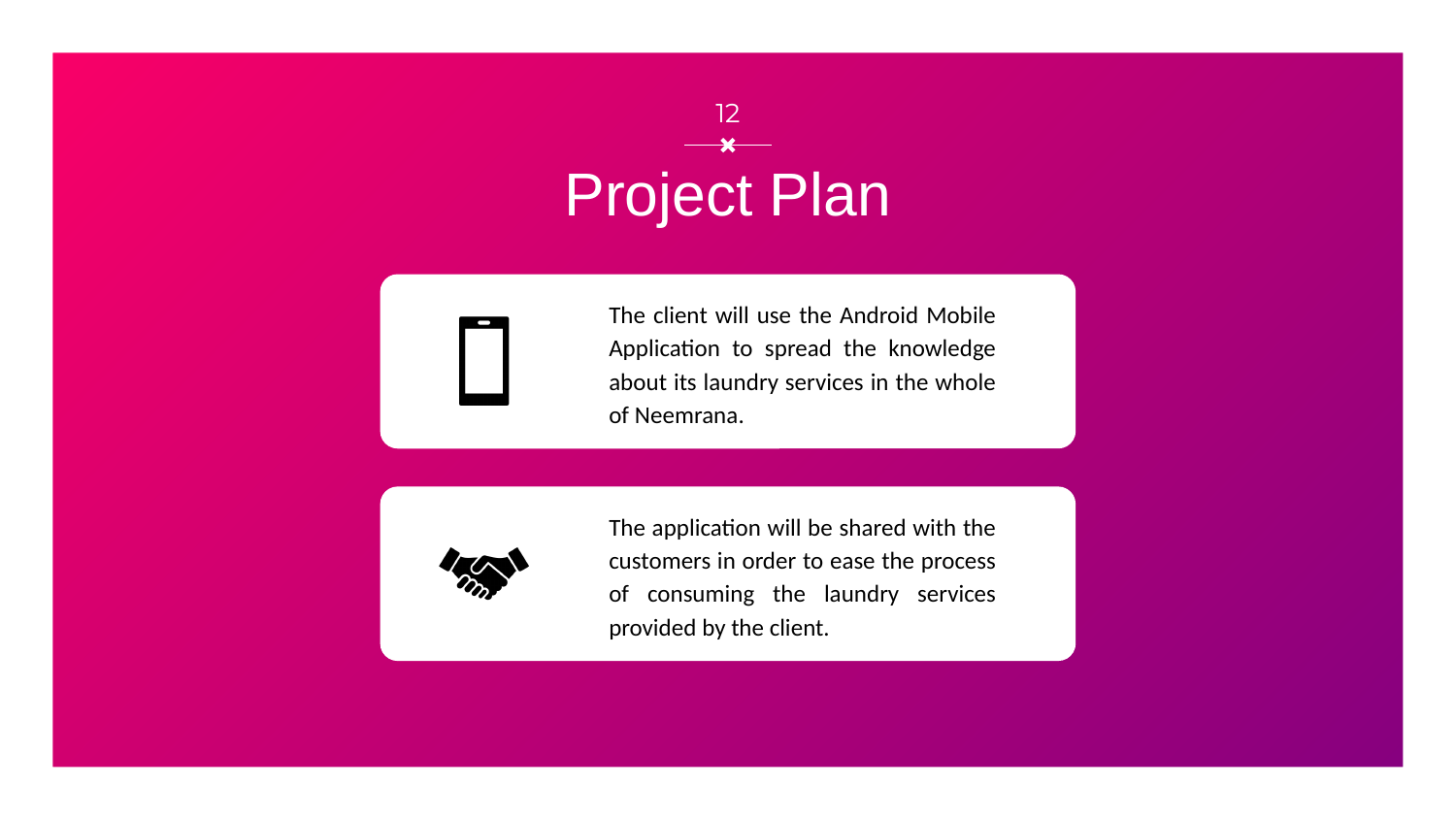

12
# Project Plan

The client will use the Android Mobile Application to spread the knowledge about its laundry services in the whole of Neemrana.

The application will be shared with the customers in order to ease the process of consuming the laundry services provided by the client.